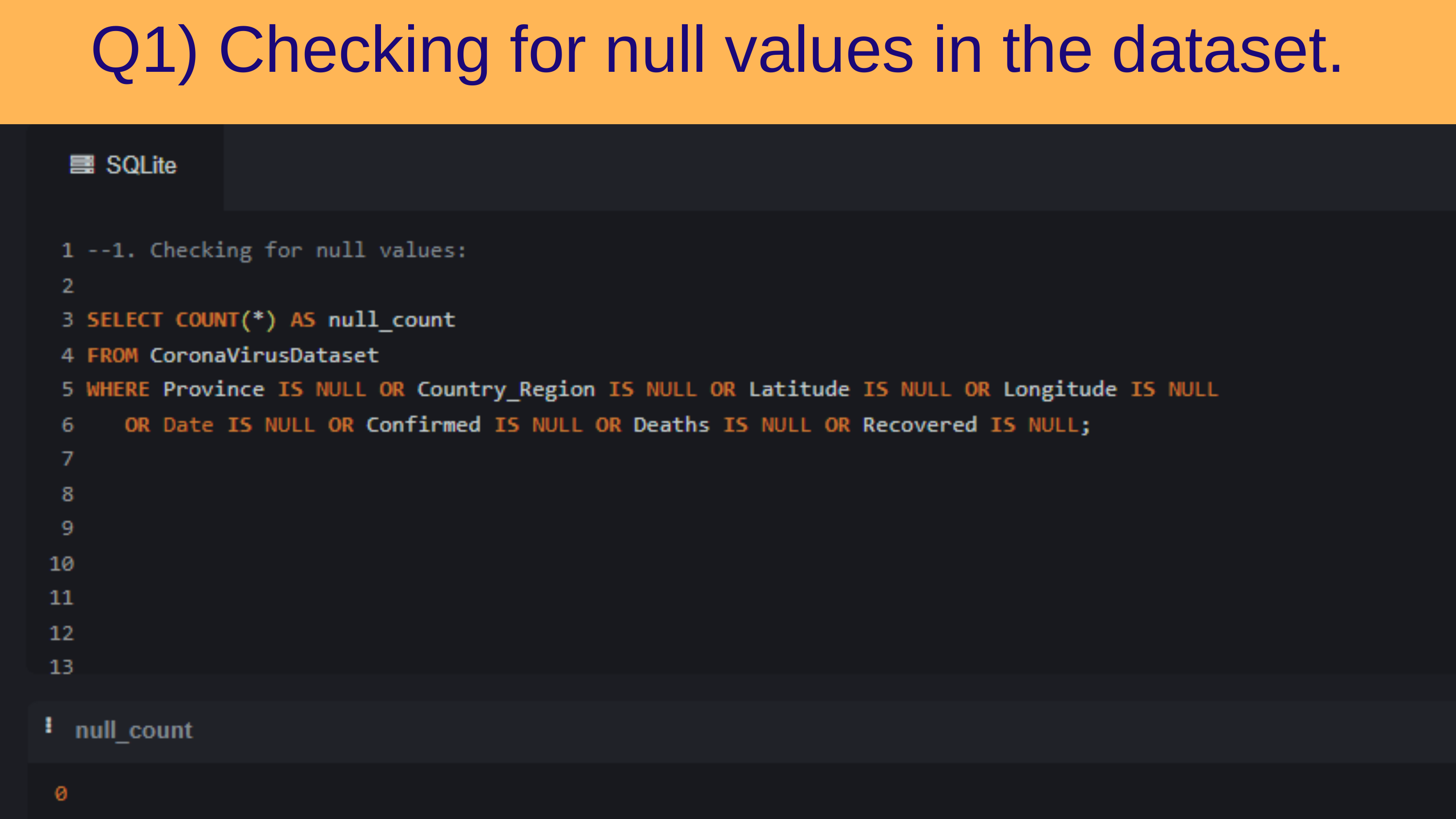

Q1) Checking for null values in the dataset.